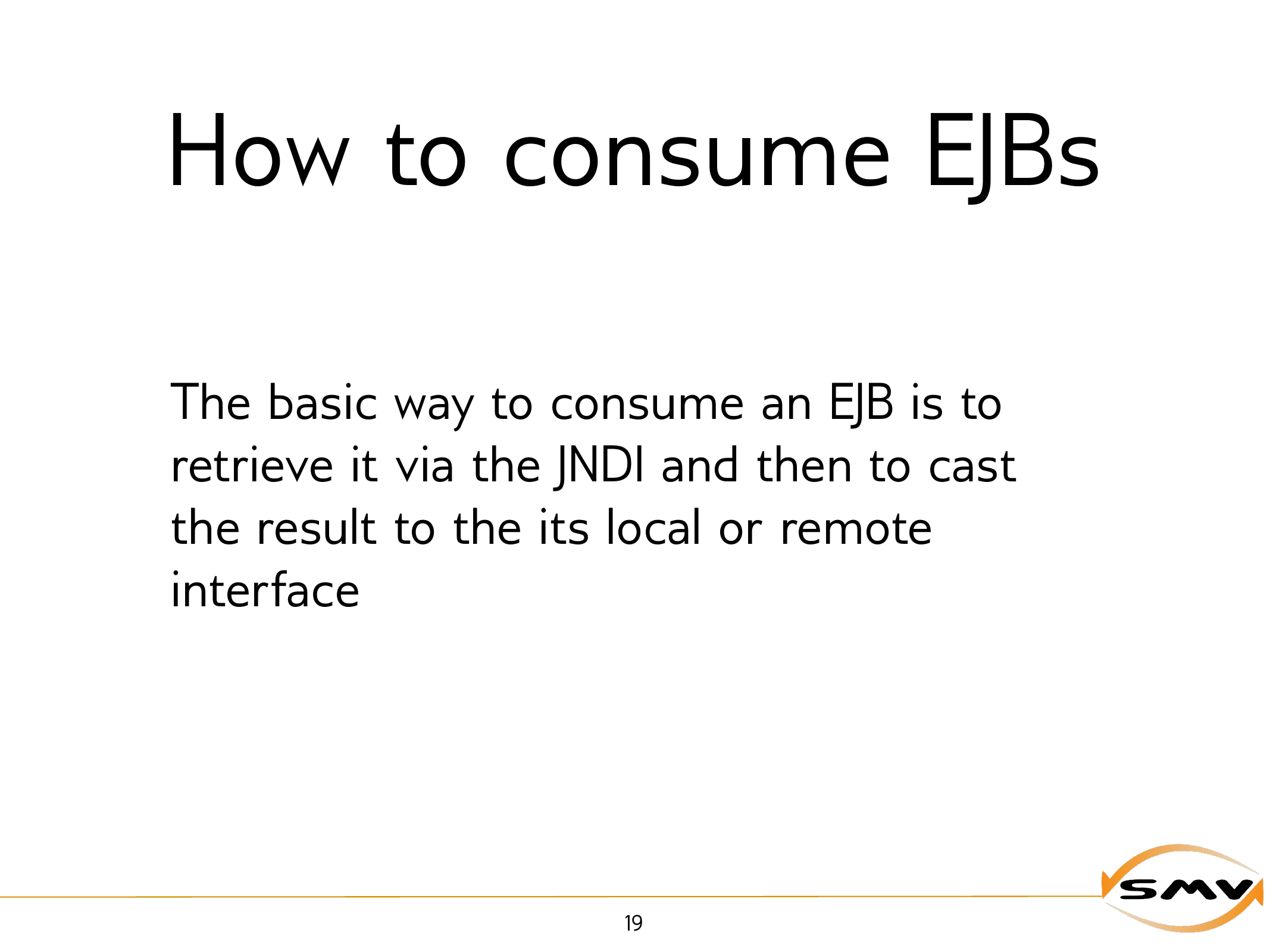

# How to consume EJBs
The basic way to consume an EJB is to retrieve it via the JNDI and then to cast the result to the its local or remote interface
19